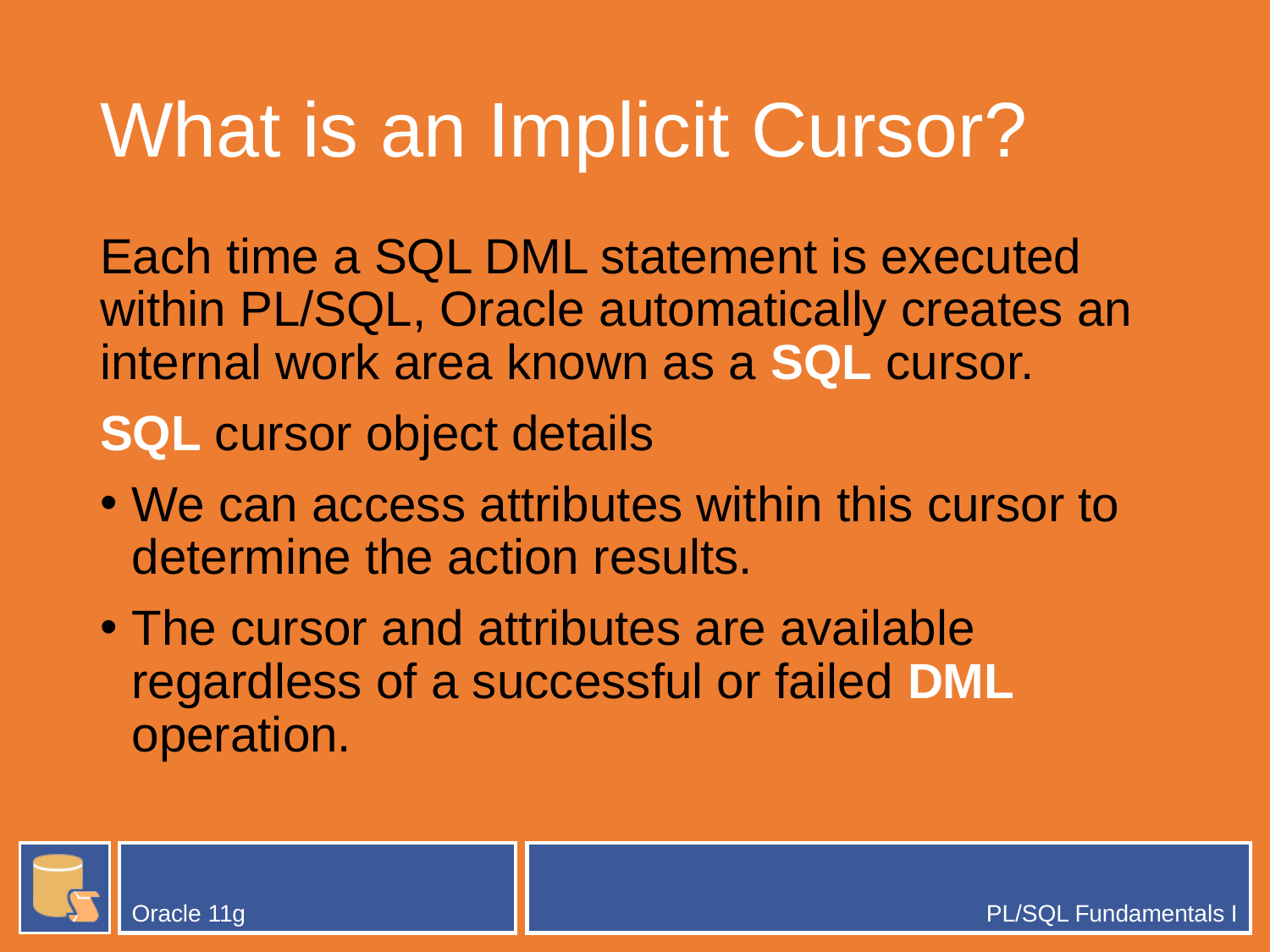

# What is an Implicit Cursor?
Each time a SQL DML statement is executed within PL/SQL, Oracle automatically creates an internal work area known as a SQL cursor.
SQL cursor object details
We can access attributes within this cursor to determine the action results.
The cursor and attributes are available regardless of a successful or failed DML operation.